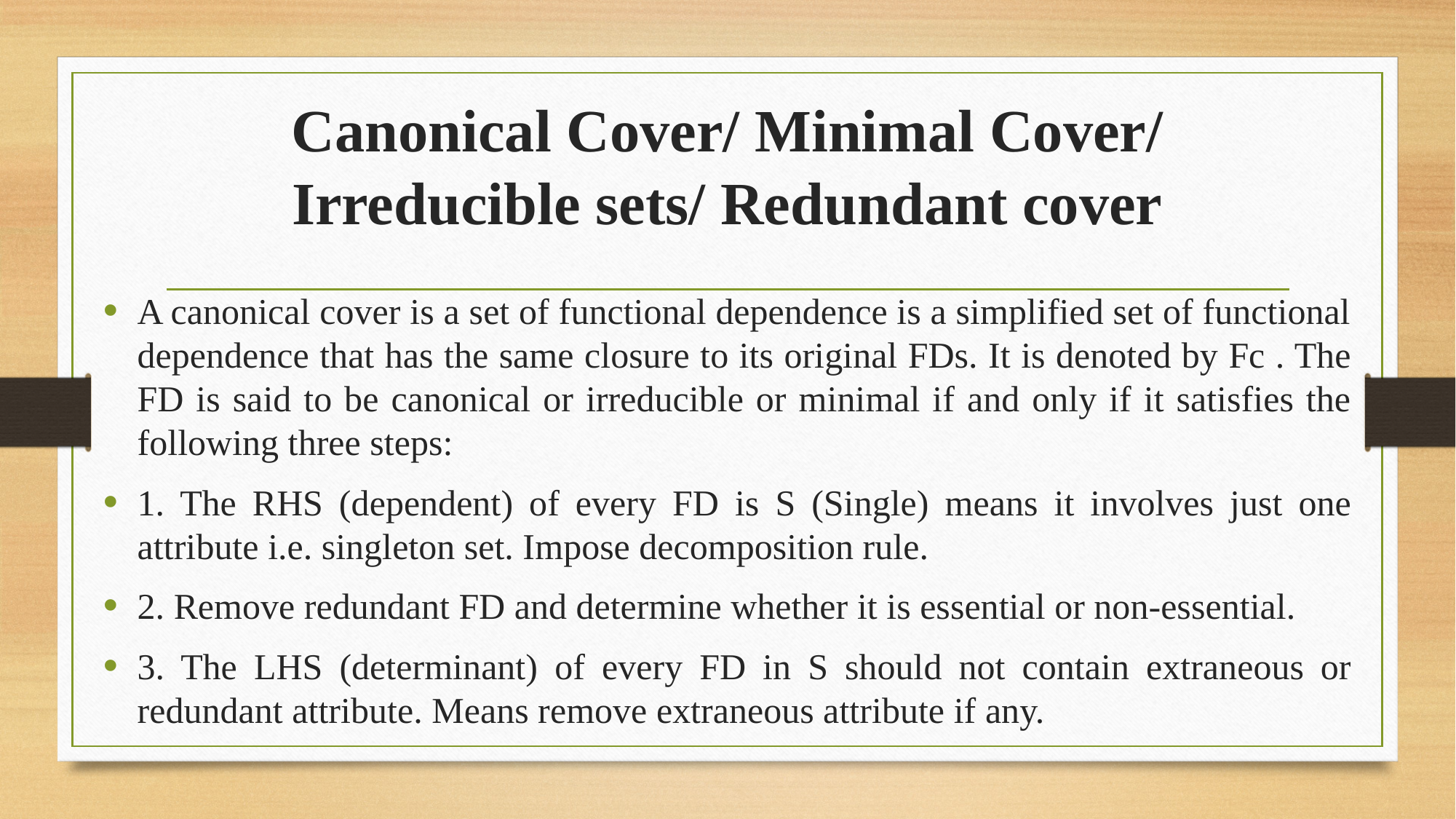

# Canonical Cover/ Minimal Cover/ Irreducible sets/ Redundant cover
A canonical cover is a set of functional dependence is a simplified set of functional dependence that has the same closure to its original FDs. It is denoted by Fc . The FD is said to be canonical or irreducible or minimal if and only if it satisfies the following three steps:
1. The RHS (dependent) of every FD is S (Single) means it involves just one attribute i.e. singleton set. Impose decomposition rule.
2. Remove redundant FD and determine whether it is essential or non-essential.
3. The LHS (determinant) of every FD in S should not contain extraneous or redundant attribute. Means remove extraneous attribute if any.